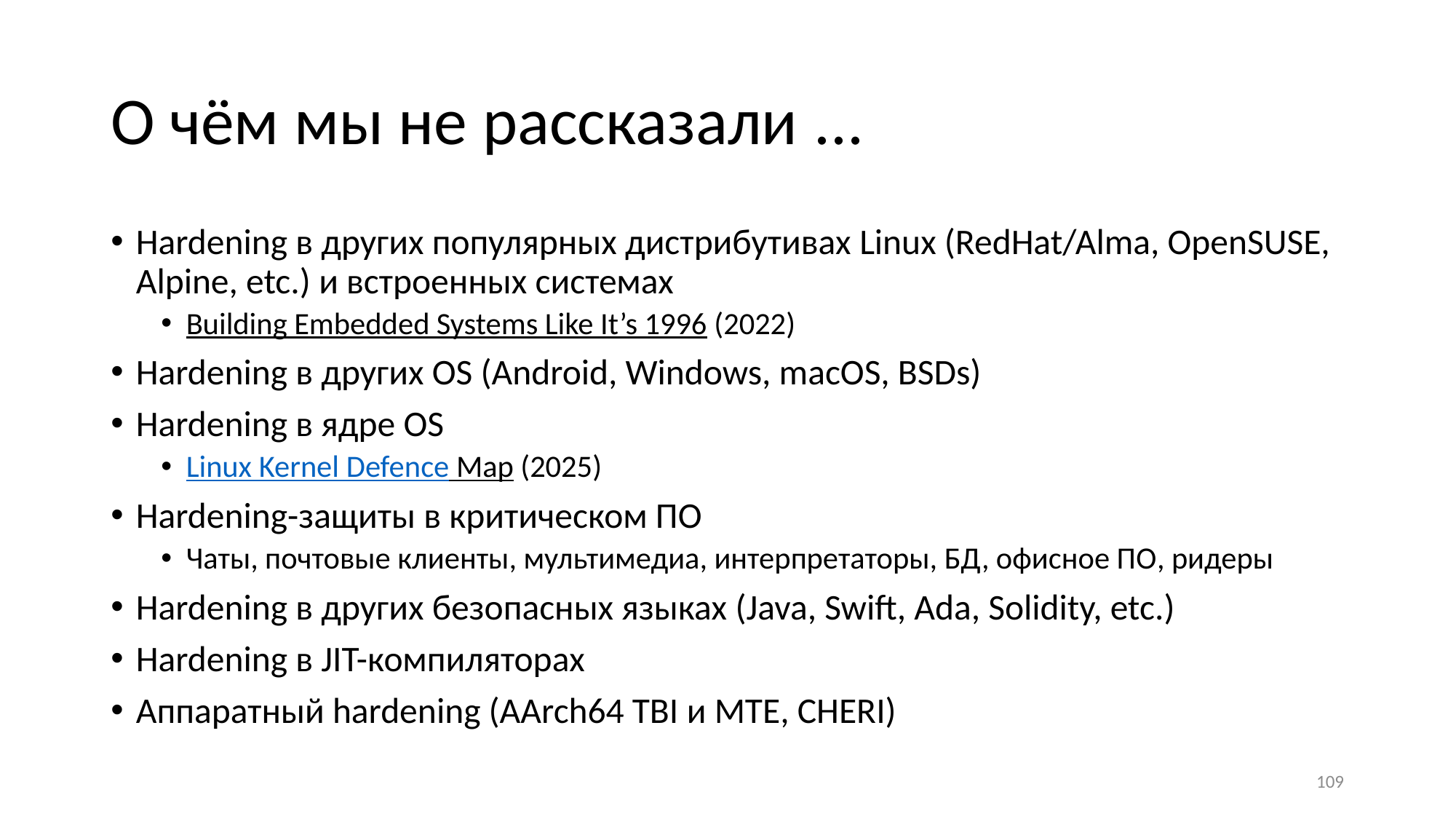

# О чём мы не рассказали ...
Hardening в других популярных дистрибутивах Linux (RedHat/Alma, OpenSUSE, Alpine, etc.) и встроенных системах
Building Embedded Systems Like It’s 1996 (2022)
Hardening в других OS (Android, Windows, macOS, BSDs)
Hardening в ядре OS
Linux Kernel Defence Map (2025)
Hardening-защиты в критическом ПО
Чаты, почтовые клиенты, мультимедиа, интерпретаторы, БД, офисное ПО, ридеры
Hardening в других безопасных языках (Java, Swift, Ada, Solidity, etc.)
Hardening в JIT-компиляторах
Аппаратный hardening (AArch64 TBI и MTE, CHERI)
109